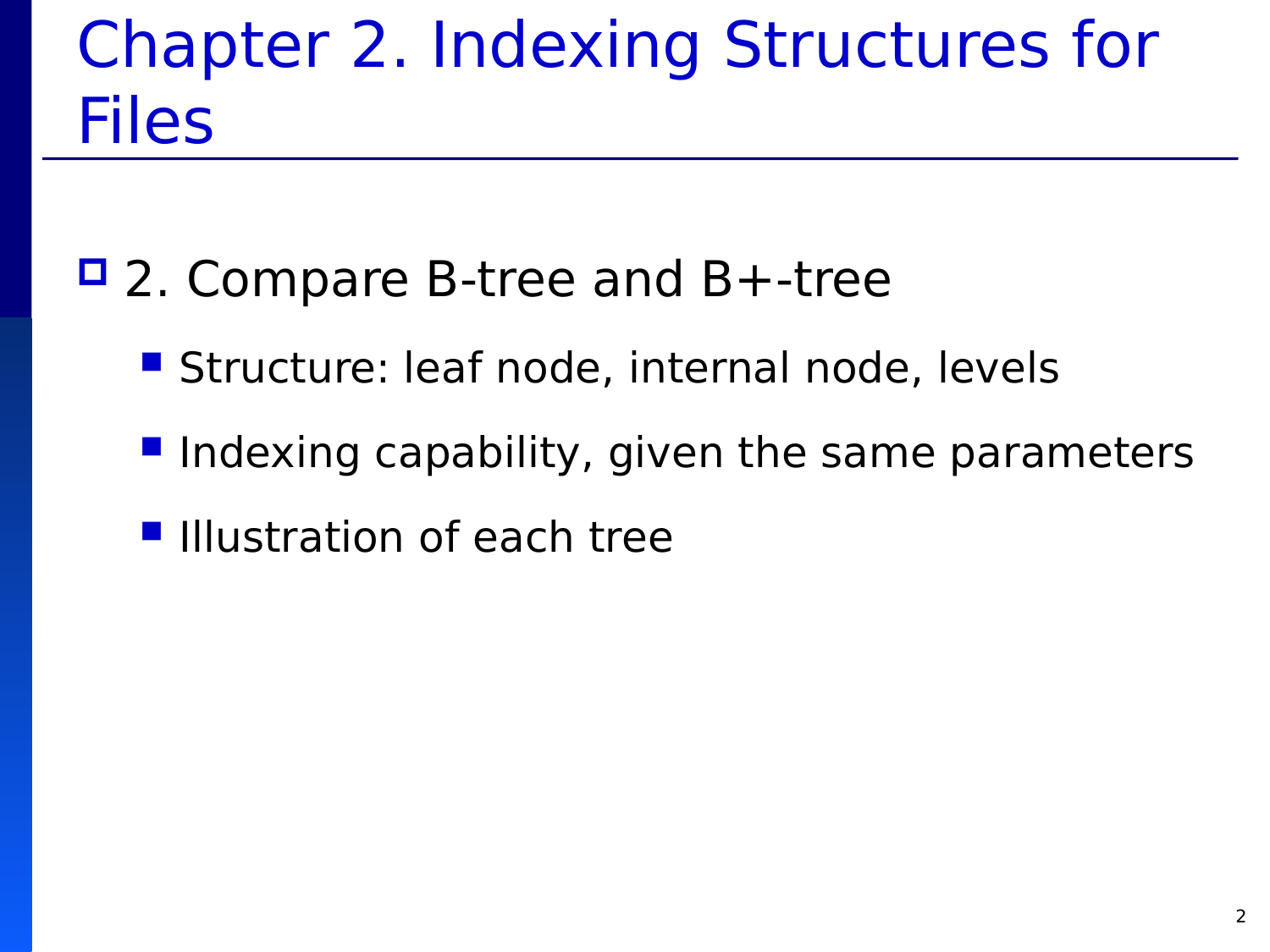

# Chapter 2. Indexing Structures for Files
2. Compare B-tree and B+-tree
Structure: leaf node, internal node, levels
Indexing capability, given the same parameters
Illustration of each tree
2